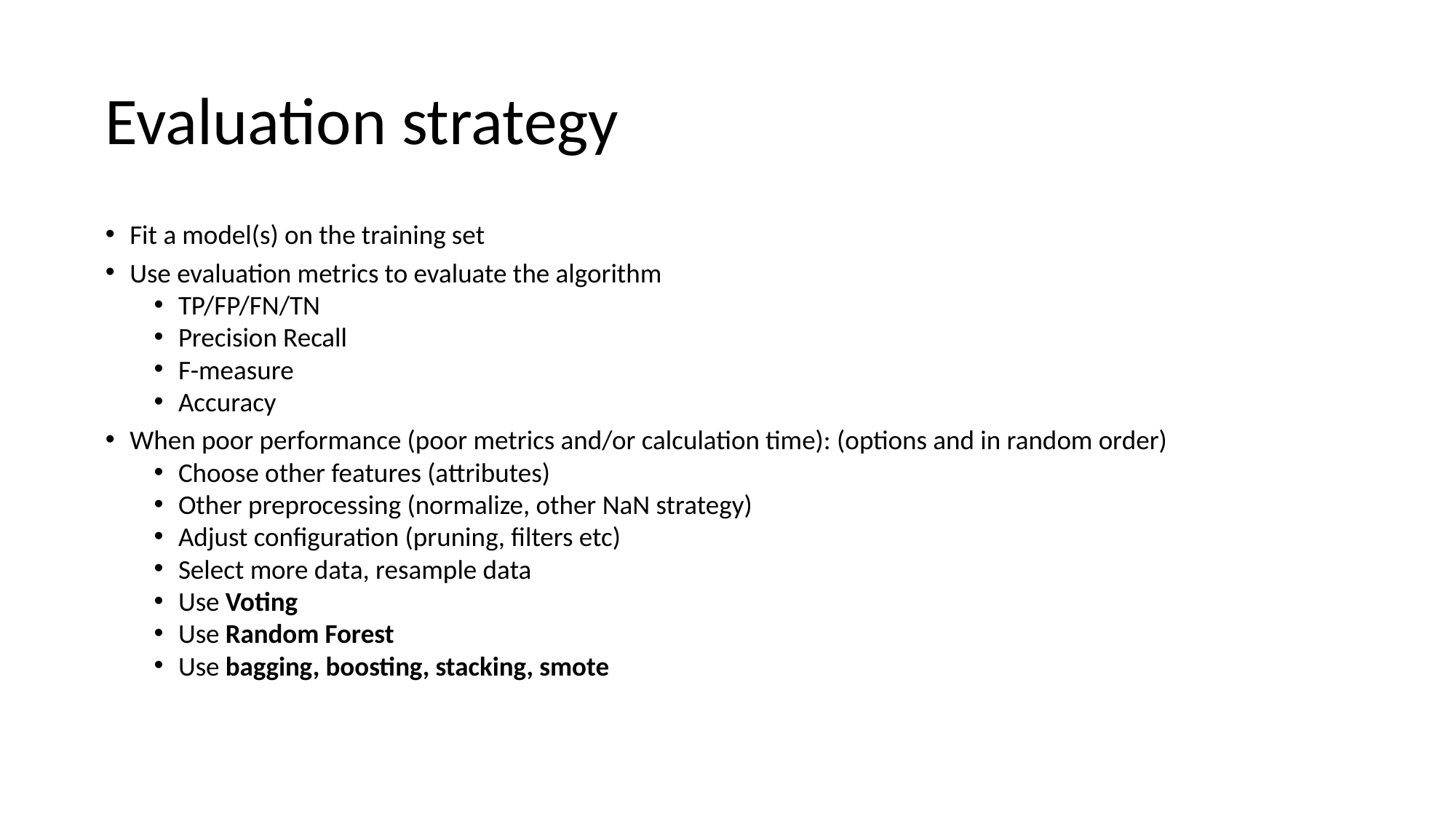

# Evaluation strategy
Fit a model(s) on the training set
Use evaluation metrics to evaluate the algorithm
TP/FP/FN/TN
Precision Recall
F-measure
Accuracy
When poor performance (poor metrics and/or calculation time): (options and in random order)
Choose other features (attributes)
Other preprocessing (normalize, other NaN strategy)
Adjust configuration (pruning, filters etc)
Select more data, resample data
Use Voting
Use Random Forest
Use bagging, boosting, stacking, smote